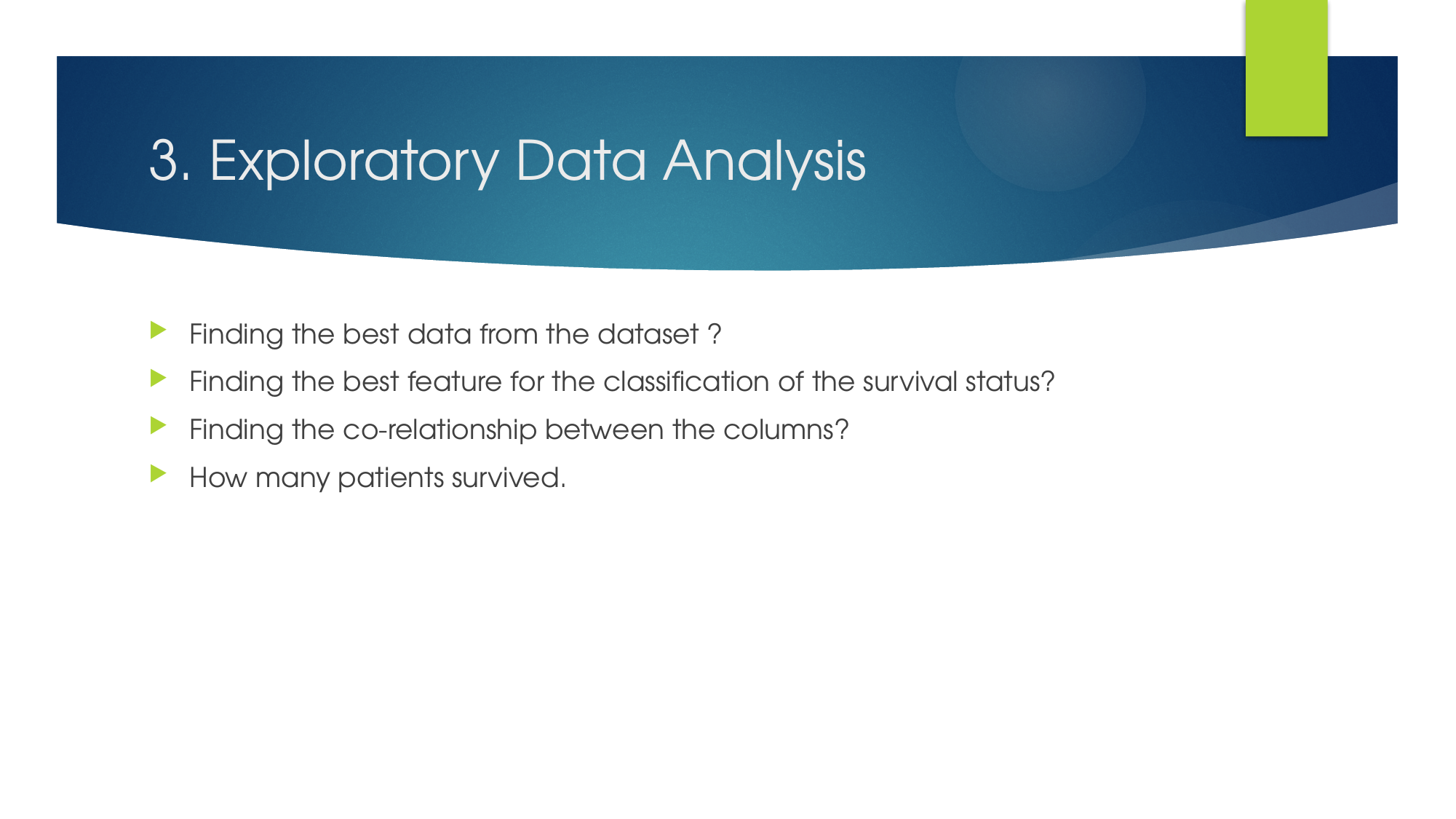

# 3. Exploratory Data Analysis
Finding the best data from the dataset ?
Finding the best feature for the classification of the survival status?
Finding the co-relationship between the columns?
How many patients survived.